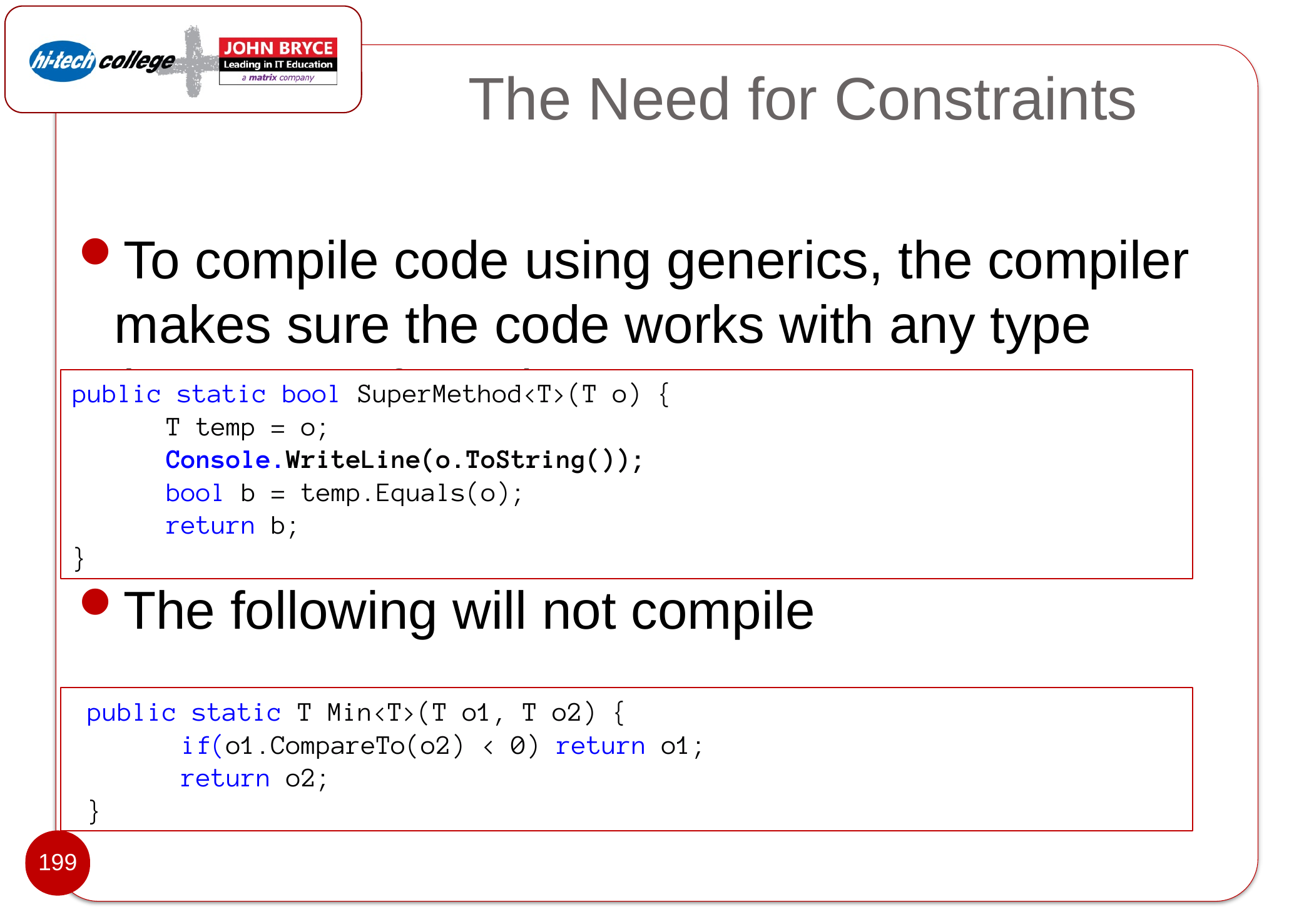

# The Need for Constraints
To compile code using generics, the compiler makes sure the code works with any type (present or future)

The following will not compile
public static bool SuperMethod<T>(T o) {
	T temp = o;
	Console.WriteLine(o.ToString());
	bool b = temp.Equals(o);
	return b;
}
 public static T Min<T>(T o1, T o2) {
	 if(o1.CompareTo(o2) < 0) return o1;
	 return o2;
 }
199